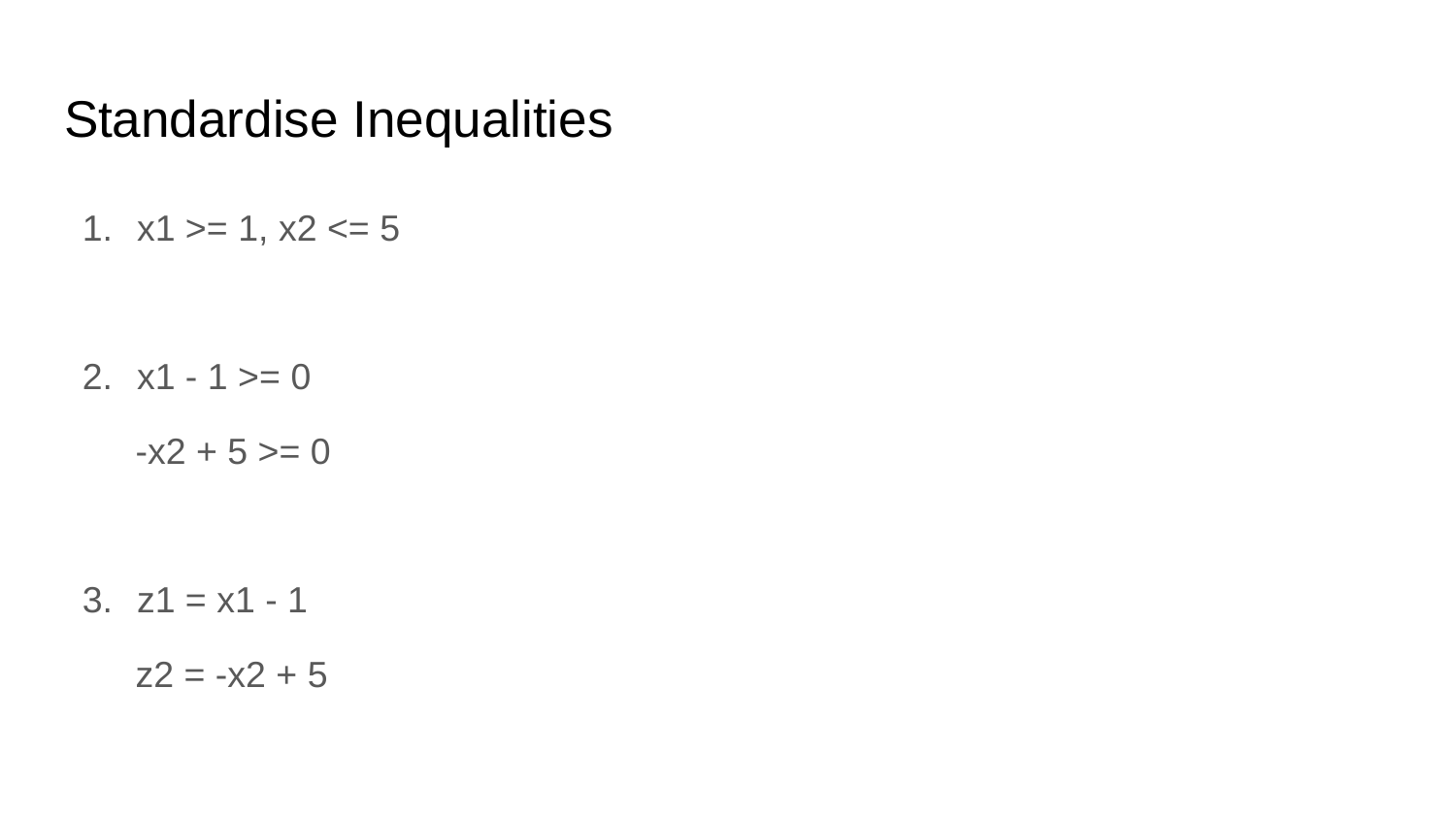

# Standardise Inequalities
x1 >= 1, x2 <= 5

x1 - 1 >= 0
       -x2 + 5 >= 0

z1 = x1 - 1
       z2 = -x2 + 5